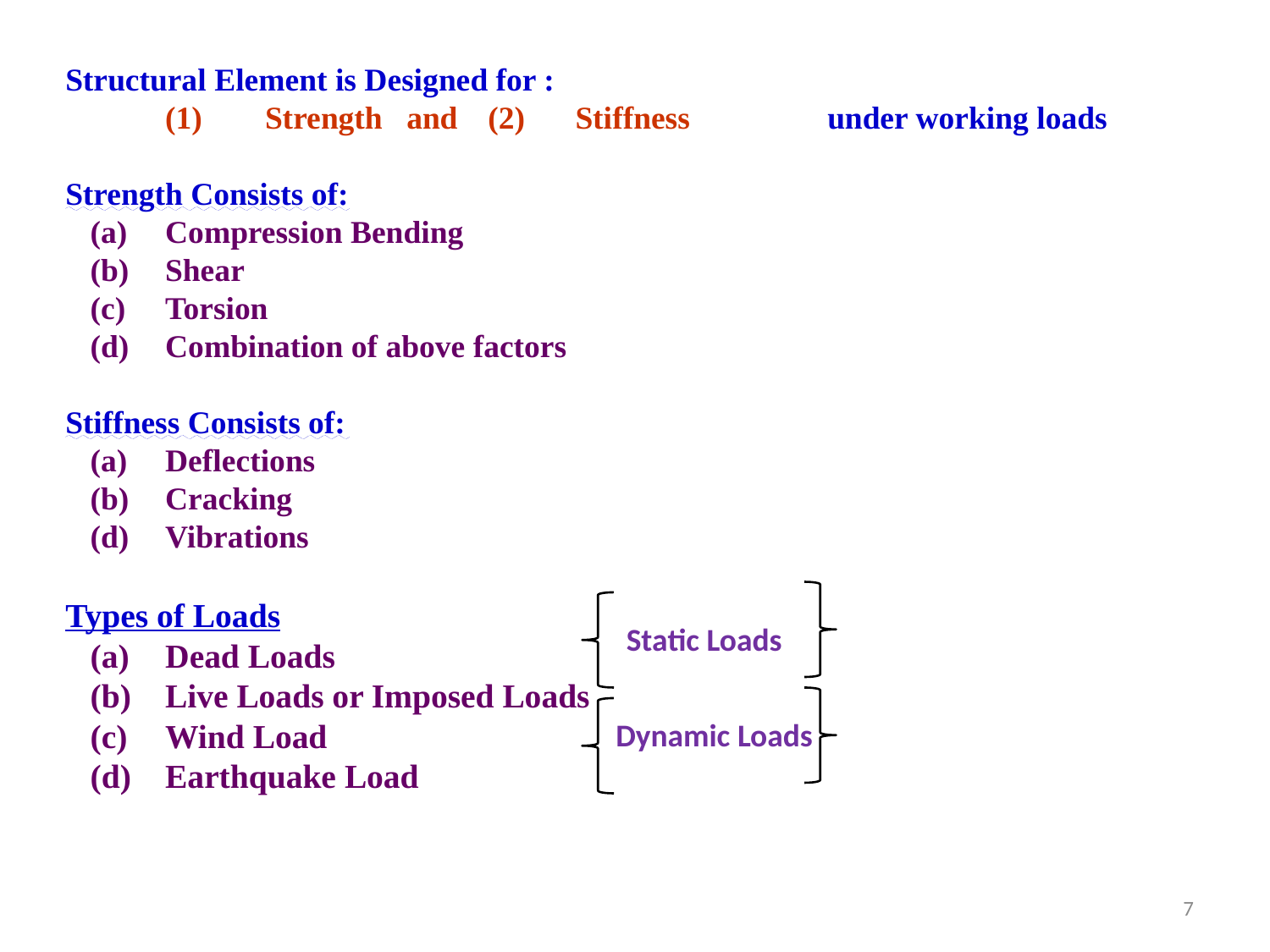

Structural Element is Designed for :
	(1)	Strength   and 	(2)	Stiffness  	under working loads

Strength Consists of:
(a)	Compression Bending
(b)	Shear
(c)	Torsion
(d)	Combination of above factors

Stiffness Consists of:
(a)	Deflections
(b)	Cracking
(d)	Vibrations

Types of Loads
(a)	Dead Loads
(b)	Live Loads or Imposed Loads
(c)	Wind Load
Earthquake Load

Static Loads

Dynamic Loads
7